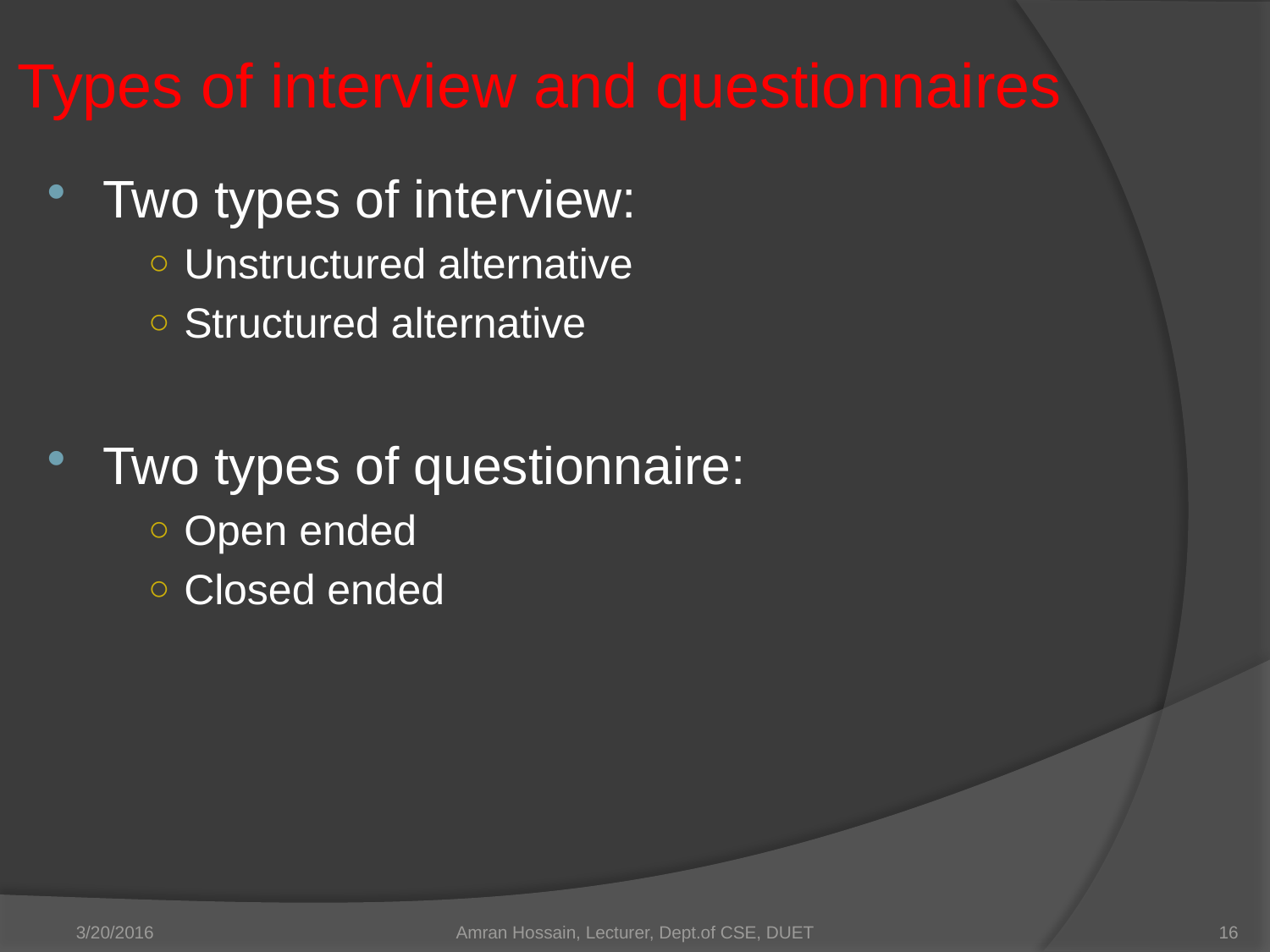

# Types of interview and questionnaires
Two types of interview:
Unstructured alternative
Structured alternative

Two types of questionnaire:
Open ended
Closed ended

3/20/2016
Amran Hossain, Lecturer, Dept.of CSE, DUET
16